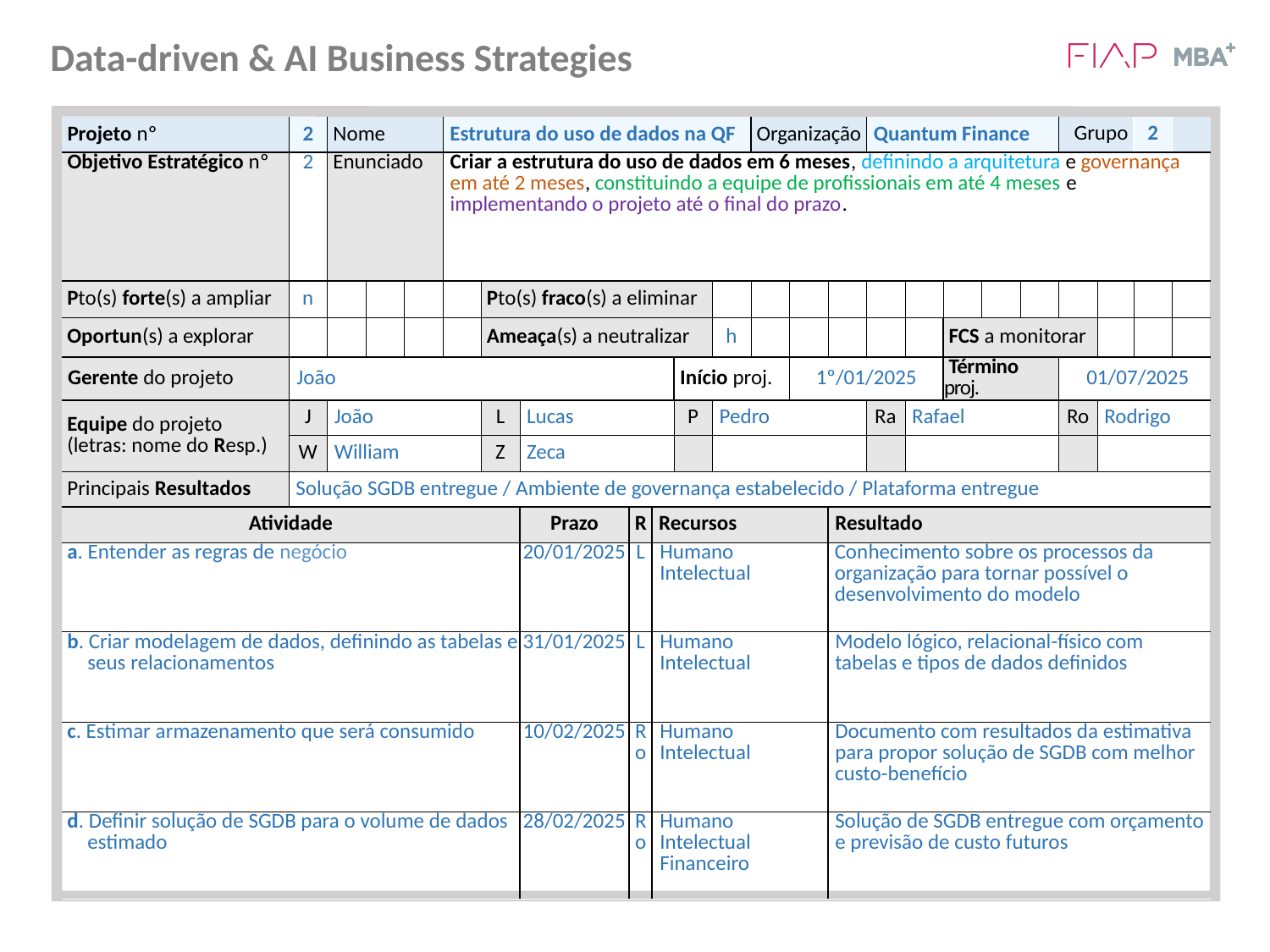

| Projeto nº | 2 | Nome |  |  | Estrutura do uso de dados na QF |  |  |  |  |  |  | Organização |  |  | Quantum Finance |  |  |  |  | Grupo |  | 2 |  |
| --- | --- | --- | --- | --- | --- | --- | --- | --- | --- | --- | --- | --- | --- | --- | --- | --- | --- | --- | --- | --- | --- | --- | --- |
| Objetivo Estratégico nº | 2 | Enunciado |  |  | Criar a estrutura do uso de dados em 6 meses, definindo a arquitetura e governança em até 2 meses, constituindo a equipe de profissionais em até 4 meses e implementando o projeto até o final do prazo. |  |  |  |  |  |  |  |  |  |  |  |  |  |  |  |  |  |  |
| Pto(s) forte(s) a ampliar | n |  |  |  |  | Pto(s) fraco(s) a eliminar |  |  |  |  |  |  |  |  |  |  |  |  |  |  |  |  |  |
| Oportun(s) a explorar |  |  |  |  |  | Ameaça(s) a neutralizar |  |  |  |  | h |  |  |  |  |  | FCS a monitorar |  |  |  |  |  |  |
| Gerente do projeto | João |  |  |  |  |  |  |  |  | Início proj. |  |  | 1º/01/2025 |  |  |  | Término proj. |  |  | 01/07/2025 |  |  |  |
| Equipe do projeto (letras: nome do Resp.) | J | João |  |  |  | L | Lucas |  |  | P | Pedro |  |  |  | Ra | Rafael |  |  |  | Ro | Rodrigo |  |  |
|  | W | William |  |  |  | Z | Zeca |  |  |  |  |  |  |  |  |  |  |  |  |  |  |  |  |
| Principais Resultados | Solução SGDB entregue / Ambiente de governança estabelecido / Plataforma entregue |  |  |  |  |  |  |  |  |  |  |  |  |  |  |  |  |  |  |  |  |  |  |
| Atividade |  |  |  |  |  | Prazo | Prazo | R | Recursos | Recursos | R | Recursos |  | Resultado | Resultado |  |  | Resultado |  |  |  |  |  |
| a. Entender as regras de negócio |  |  |  |  |  | 06/02/20 | 20/01/2025 | L | Humano Intelectual | Intelectual (interno) Humano (interno) | B | Intelectual (interno) Humano (interno) |  | Conhecimento sobre os processos da organização para tornar possível o desenvolvimento do modelo | EstMétrica para Mapa da cadeia de serviços, insumos e materiais do EAR da cadeia de serviços, insumos e materiais |  |  | Estratégia de execução preliminar |  |  |  |  |  |
| b. Criar modelagem de dados, definindo as tabelas e seus relacionamentos |  |  |  |  |  | 21/02/20 | 31/01/2025 | L | Humano Intelectual | Intelectual (interno) Humano (interno) | A | Intelectual (interno) Humano (interno) |  | Modelo lógico, relacional-físico com tabelas e tipos de dados definidos | Guia de Mapa da cadeia de serviços, insumos e materiais do EAR da cadeia de serviços, insumos e materiais do EAR |  |  | Guia de mapeamento |  |  |  |  |  |
| c. Estimar armazenamento que será consumido |  |  |  |  |  | 06/03/20 | 10/02/2025 | Ro | Humano Intelectual | Intelectual (interno) Humano (interno) |  | Intelectual (interno) Humano (interno) |  | Documento com resultados da estimativa para propor solução de SGDB com melhor custo-benefício | Métrica para Mapa da cadeia de serviços, insumos e materiais do EAR da cadeia de serviços, insumos e materiais do EAR |  |  | Métrica para acompanhamento |  |  |  |  |  |
| d. Definir solução de SGDB para o volume de dados estimado |  |  |  |  |  | 06/04/20 | 28/02/2025 | Ro | Humano Intelectual Financeiro | Intelectual (interno) Humano (interno) | B | Intelectual (interno) Humano (interno) |  | Solução de SGDB entregue com orçamento e previsão de custo futuros | Mapa da cadeia de serviços, insumos e materiais do EAR da cadeia de serviços, insumos e materiais do EAR |  |  | Mapa da cadeia de serviços, insumos e materiais do EAR |  |  |  |  |  |